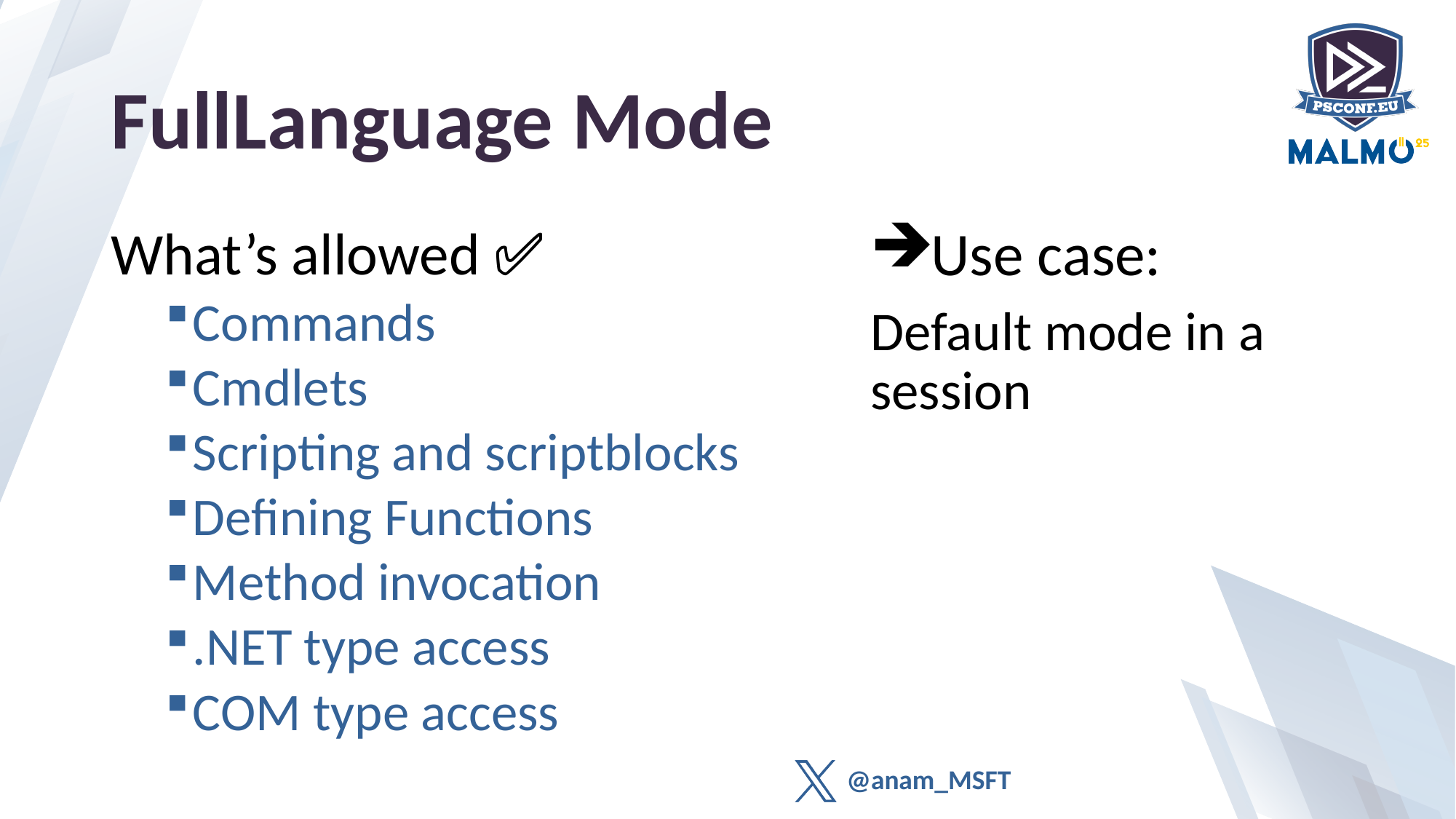

# FullLanguage Mode
Use case:
Default mode in a session
What’s allowed ✅
Commands
Cmdlets
Scripting and scriptblocks
Defining Functions
Method invocation
.NET type access
COM type access